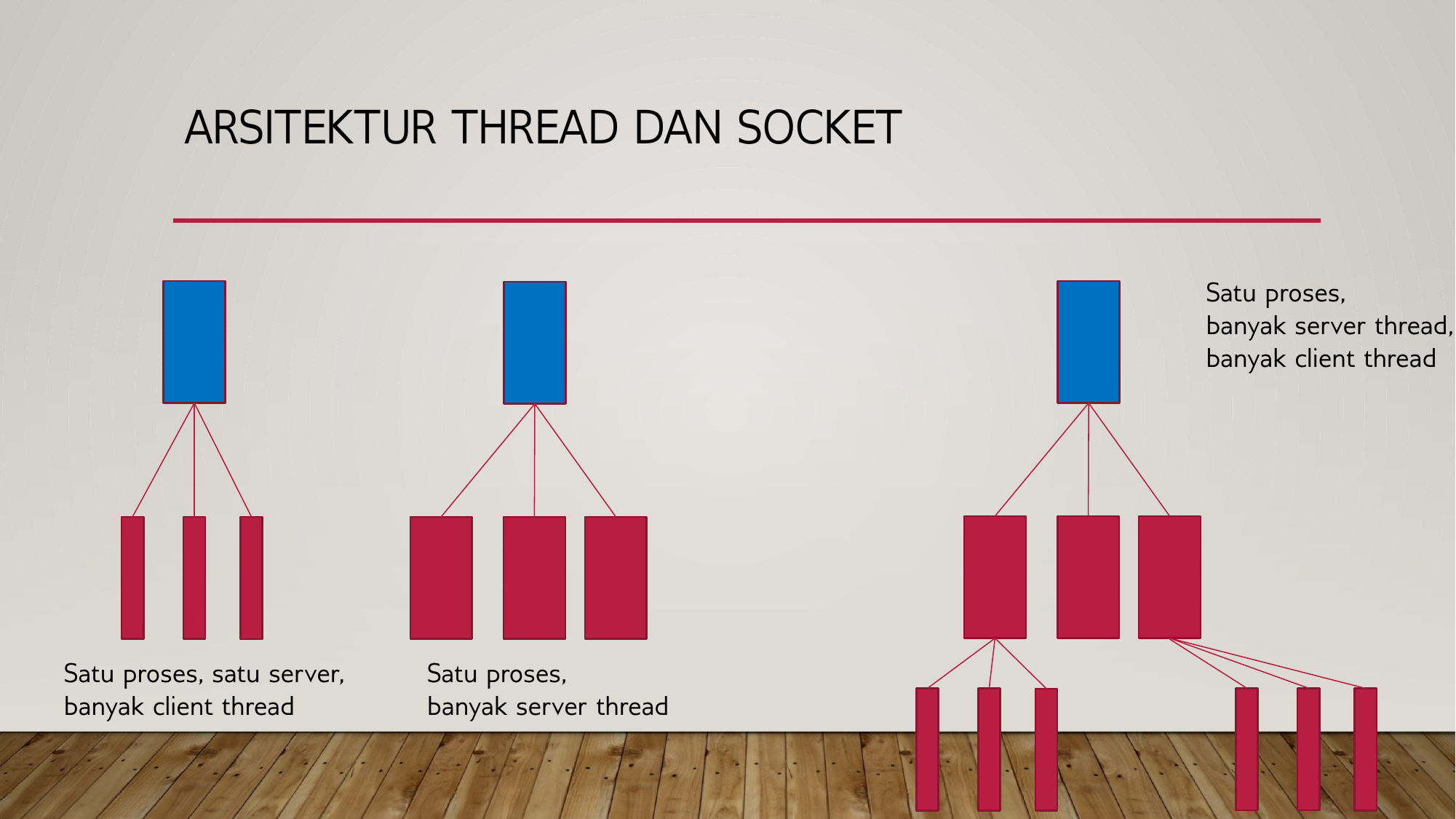

# arsitektur thread dan socket
Satu proses,
banyak server thread,
banyak client thread

Satu proses,
banyak server thread
Satu proses, satu server,
banyak client thread